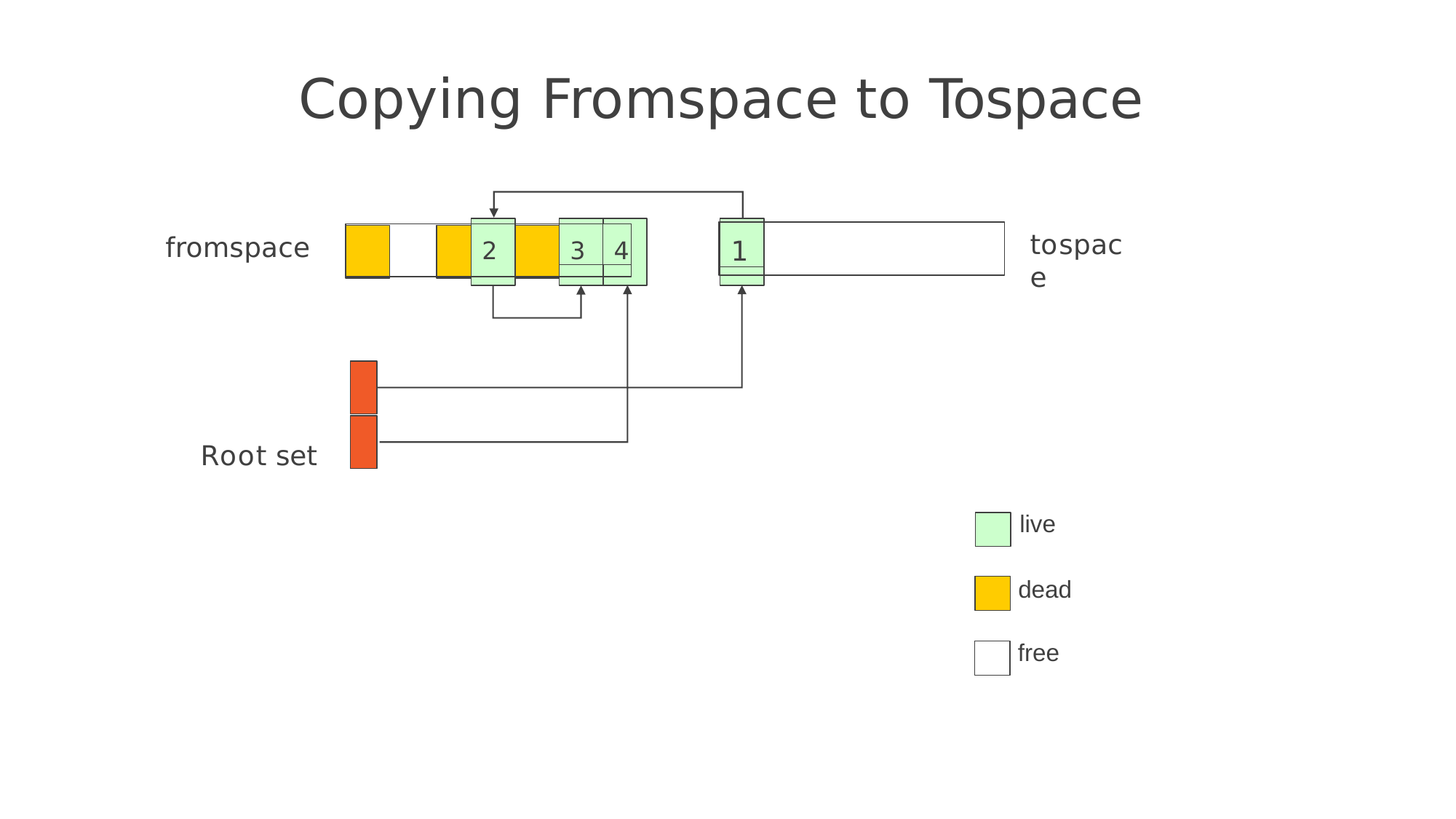

# Copying Fromspace to Tospace

1
3
4
tospace
fromspace
2
Root set
live

dead

free

14